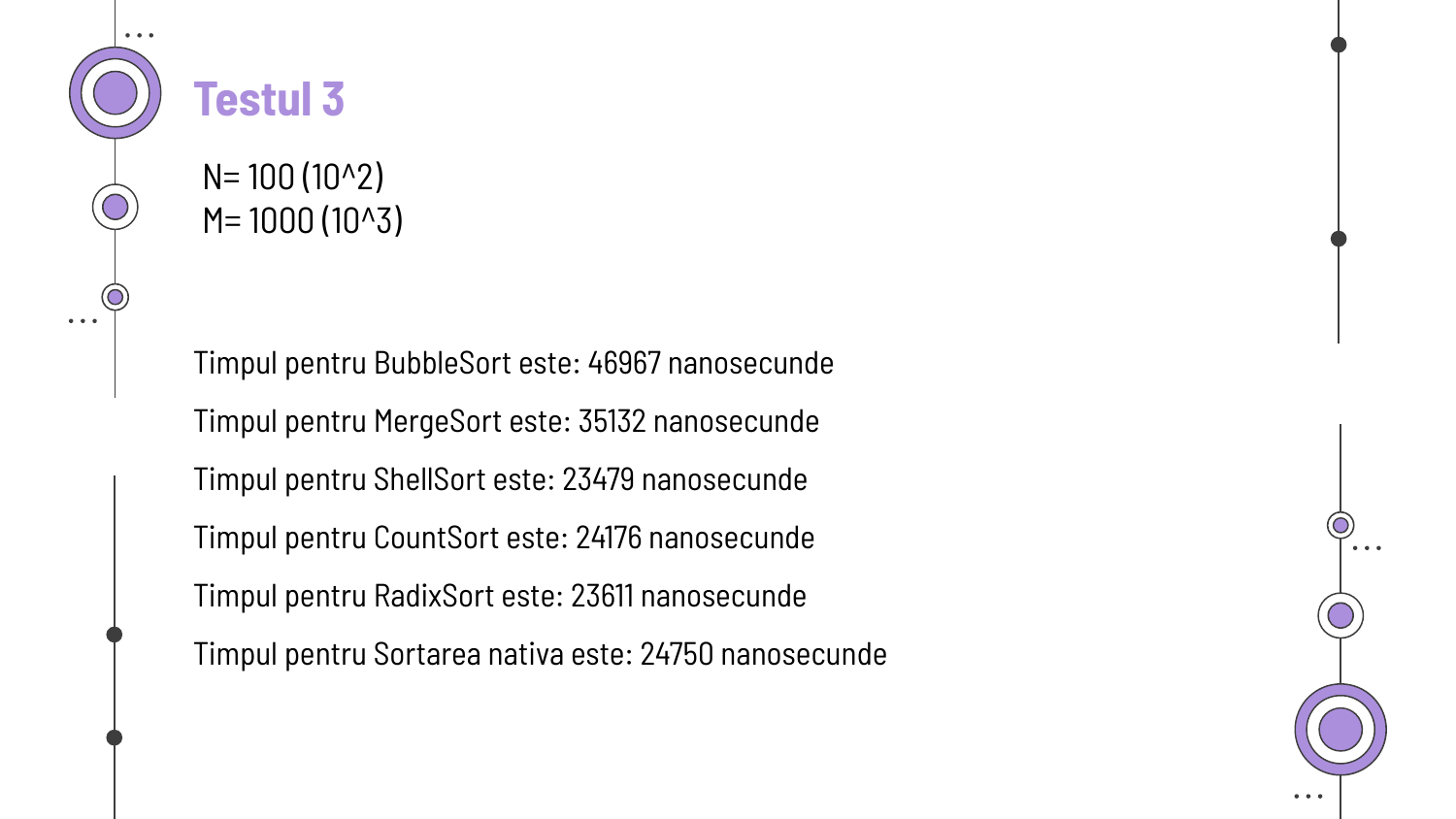

Testul 3
N= 100 (10^2)
M= 1000 (10^3)
Timpul pentru BubbleSort este: 46967 nanosecunde
Timpul pentru MergeSort este: 35132 nanosecunde
Timpul pentru ShellSort este: 23479 nanosecunde
Timpul pentru CountSort este: 24176 nanosecunde
Timpul pentru RadixSort este: 23611 nanosecunde
Timpul pentru Sortarea nativa este: 24750 nanosecunde